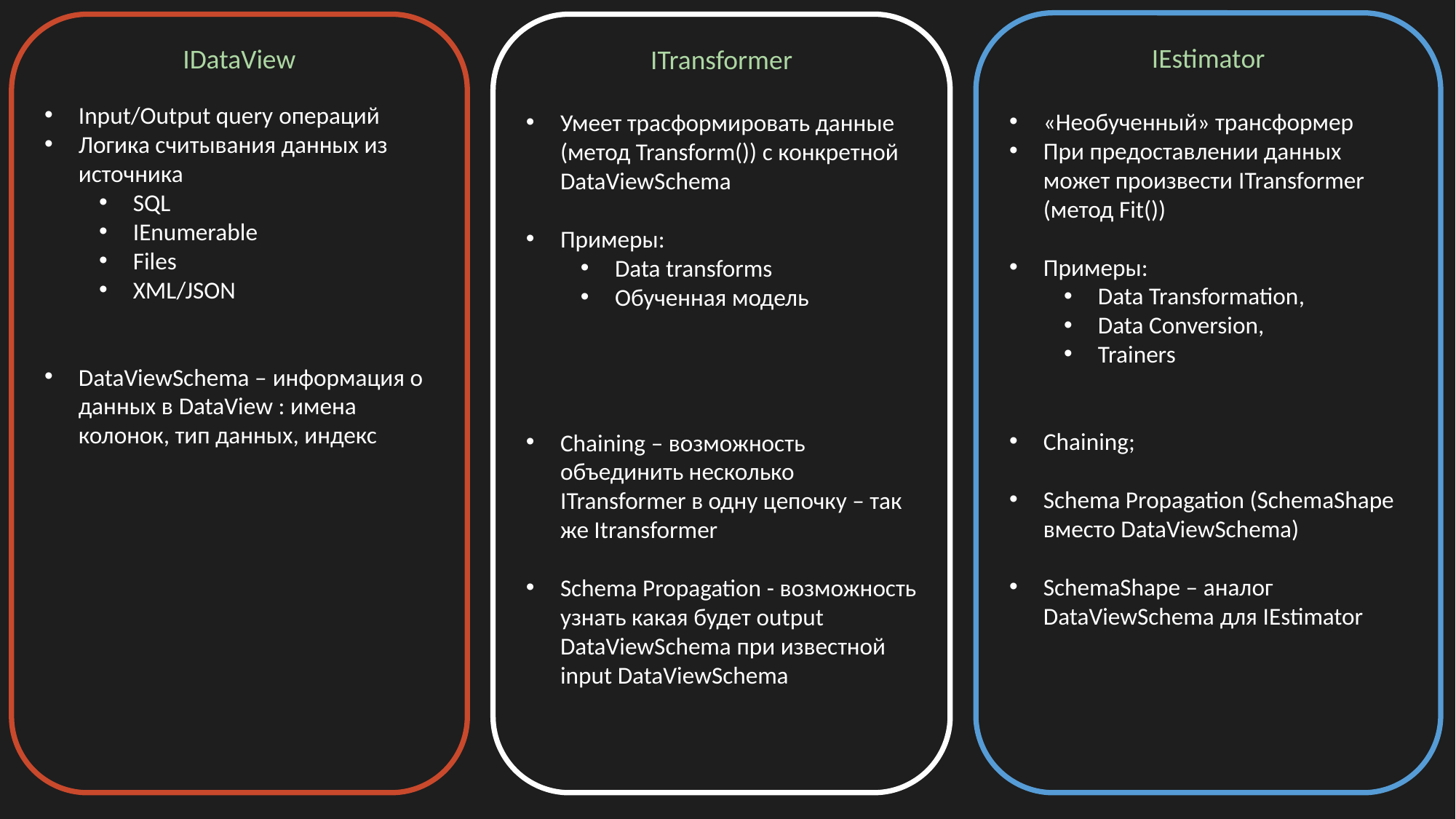

IEstimator

«Необученный» трансформер
При предоставлении данных может произвести ITransformer (метод Fit())

Примеры:
Data Transformation,
Data Conversion,
Trainers

Chaining;

Schema Propagation (SchemaShape вместо DataViewSchema)

SchemaShape – аналог DataViewSchema для IEstimator

IDataView

Input/Output query операций
Логика считывания данных из источника
SQL
IEnumerable
Files
XML/JSON

DataViewSchema – информация о данных в DataView : имена колонок, тип данных, индекс

ITransformer

Умеет трасформировать данные (метод Transform()) с конкретной DataViewSchema

Примеры:
Data transforms
Обученная модель

Chaining – возможность объединить несколько ITransformer в одну цепочку – так же Itransformer

Schema Propagation - возможность узнать какая будет output DataViewSchema при известной input DataViewSchema